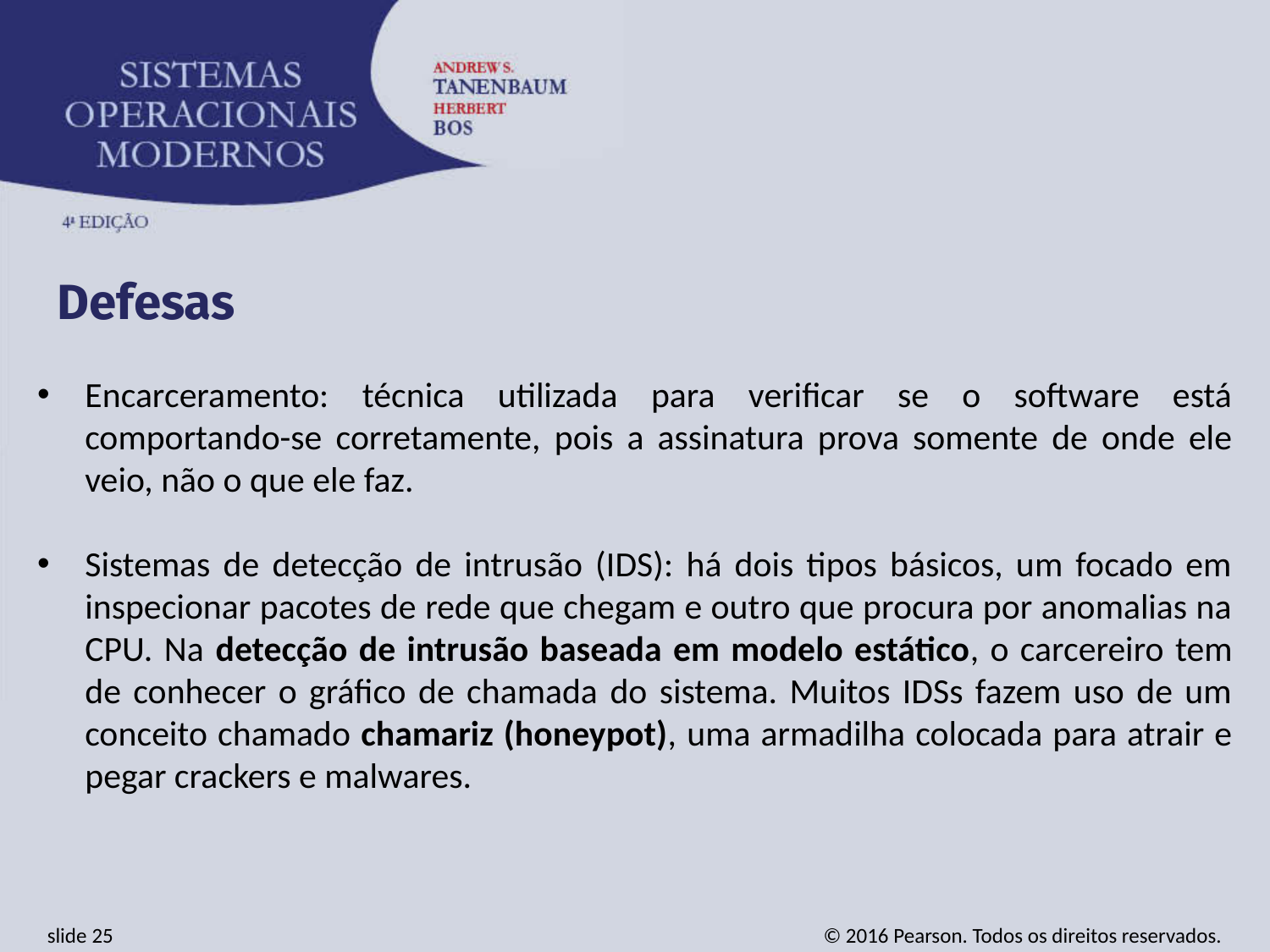

Defesas
Encarceramento: técnica utilizada para verificar se o software está comportando-se corretamente, pois a assinatura prova somente de onde ele veio, não o que ele faz.

Sistemas de detecção de intrusão (IDS): há dois tipos básicos, um focado em inspecionar pacotes de rede que chegam e outro que procura por anomalias na CPU. Na detecção de intrusão baseada em modelo estático, o carcereiro tem de conhecer o gráfico de chamada do sistema. Muitos IDSs fazem uso de um conceito chamado chamariz (honeypot), uma armadilha colocada para atrair e pegar crackers e malwares.